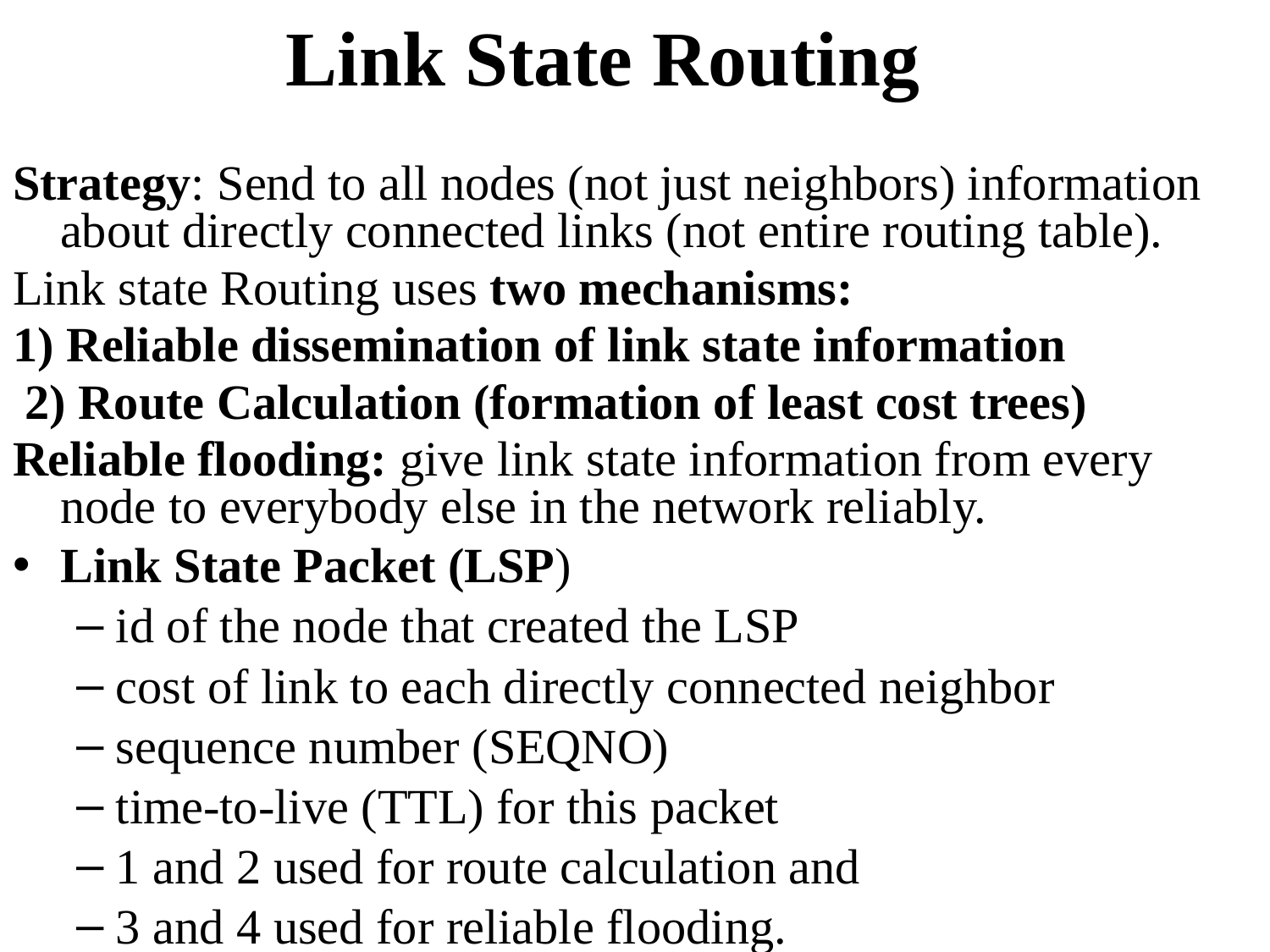

# Link State Routing
Strategy: Send to all nodes (not just neighbors) information about directly connected links (not entire routing table).
Link state Routing uses two mechanisms:
1) Reliable dissemination of link state information
 2) Route Calculation (formation of least cost trees)
Reliable flooding: give link state information from every node to everybody else in the network reliably.
Link State Packet (LSP)
id of the node that created the LSP
cost of link to each directly connected neighbor
sequence number (SEQNO)
time-to-live (TTL) for this packet
1 and 2 used for route calculation and
3 and 4 used for reliable flooding.